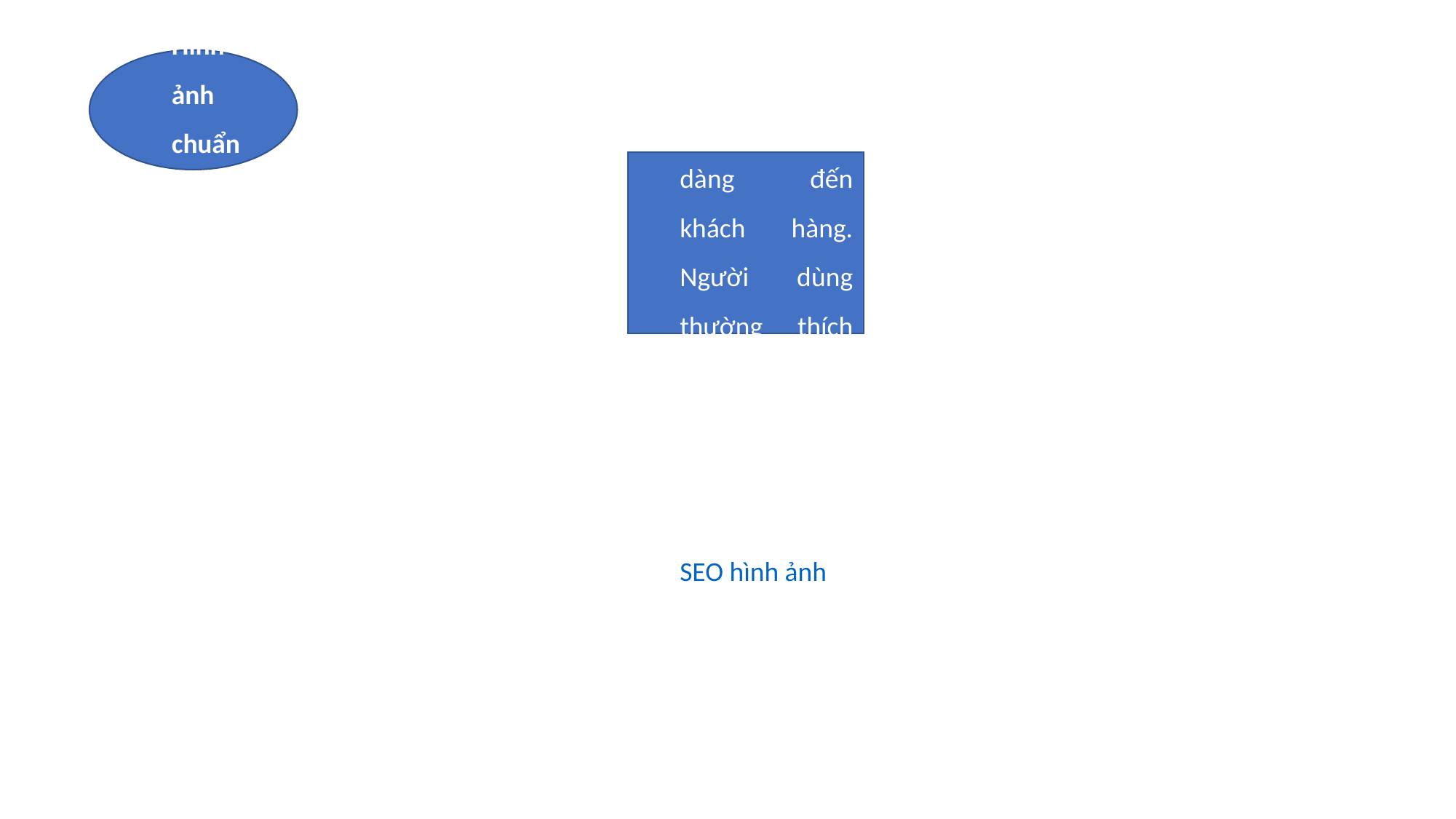

Hình ảnh chuẩn SEO:
Hình ảnh cũng chính là công cụ góp phần tạo nên website chuẩn SEO. Hình ảnh chất lượng cao giúp truyền tải nội dung dễ dàng đến khách hàng. Người dùng thường thích xem hình hơn là dành thời gian đọc. Vì vậy, SEO hình ảnh rõ ràng, đẹp mắt sẽ kéo khách hàng đến website nhiều hơn.